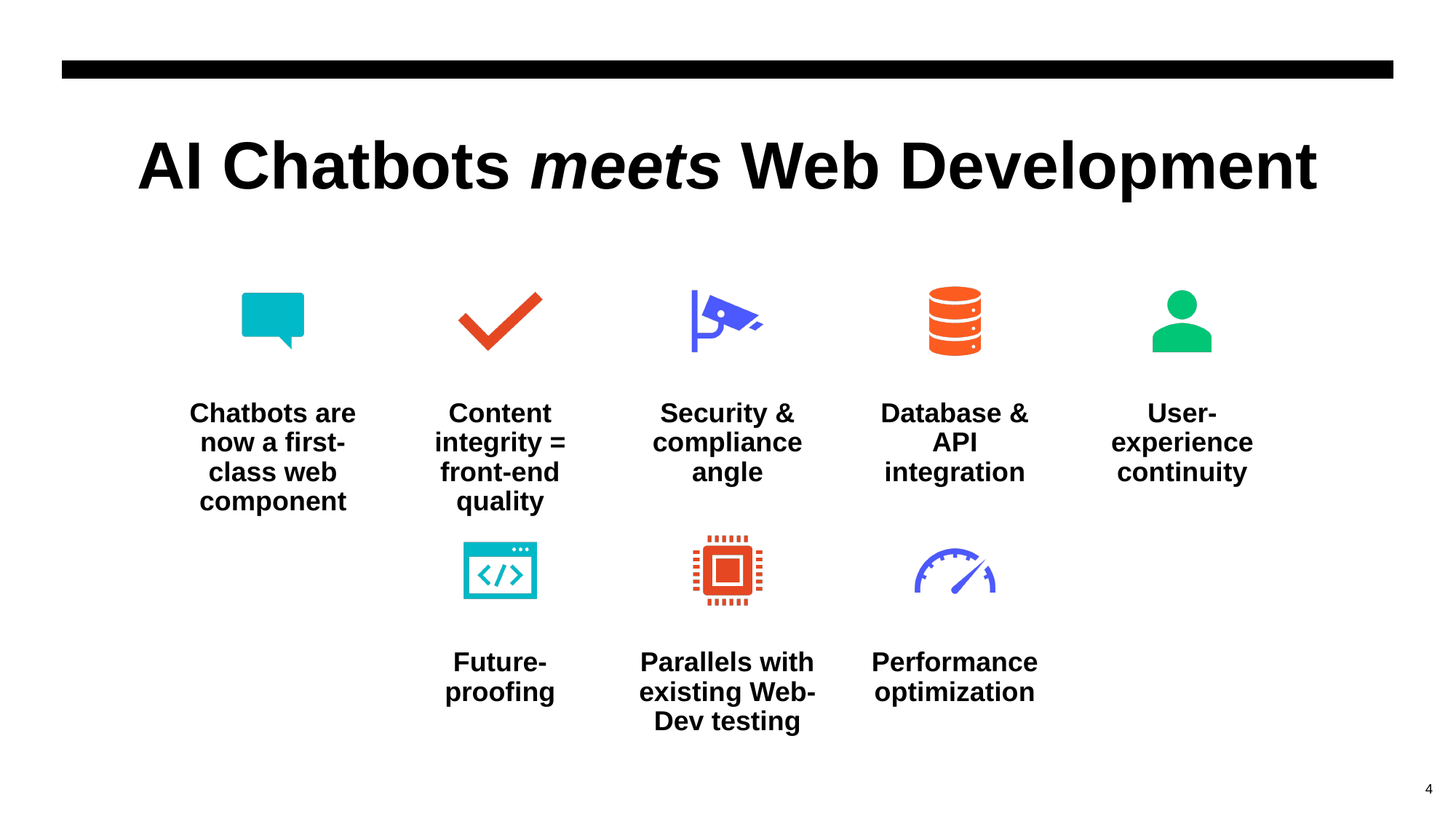

# AI Chatbots meets Web Development
Chatbots are now a first-class web component
Content integrity = front-end quality
Security & compliance angle
Database & API integration
User-experience continuity
Future-proofing
Parallels with existing Web-Dev testing
Performance optimization
4